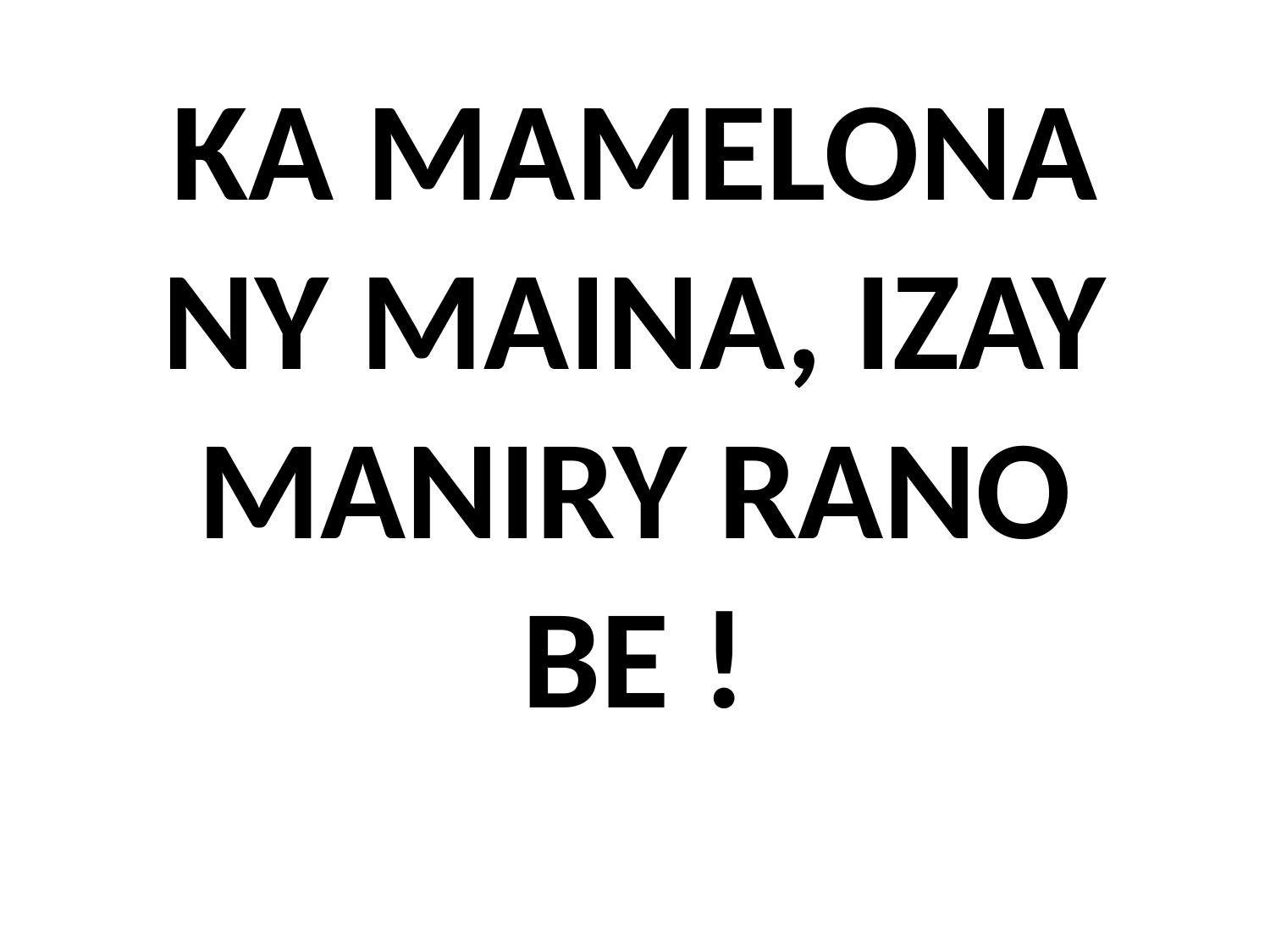

# KA MAMELONA NY MAINA, IZAY MANIRY RANO BE !